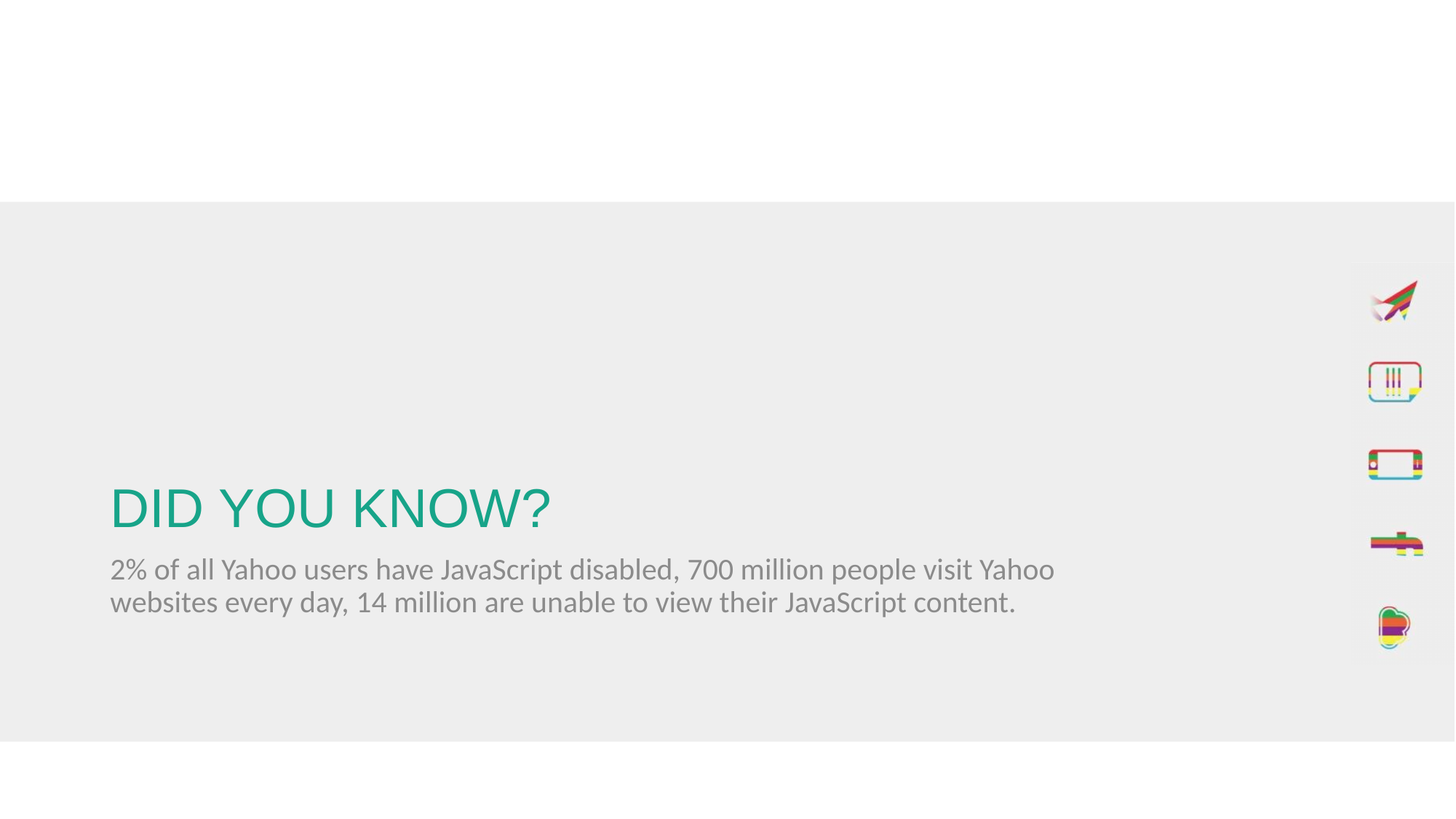

# DID YOU KNOW?
2% of all Yahoo users have JavaScript disabled, 700 million people visit Yahoo websites every day, 14 million are unable to view their JavaScript content.